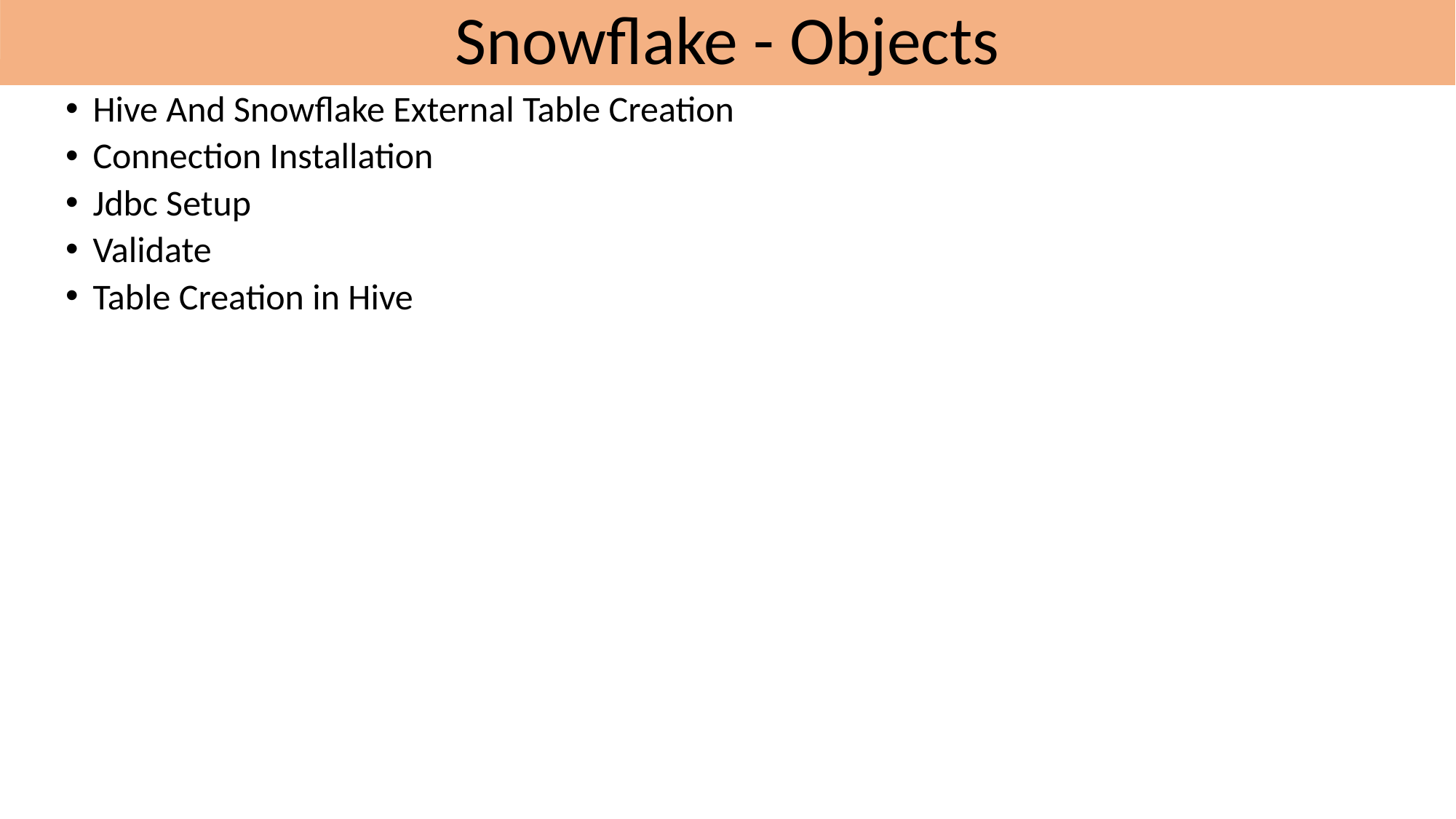

# Snowflake - Objects

Hive And Snowflake External Table Creation
Connection Installation
Jdbc Setup
Validate
Table Creation in Hive